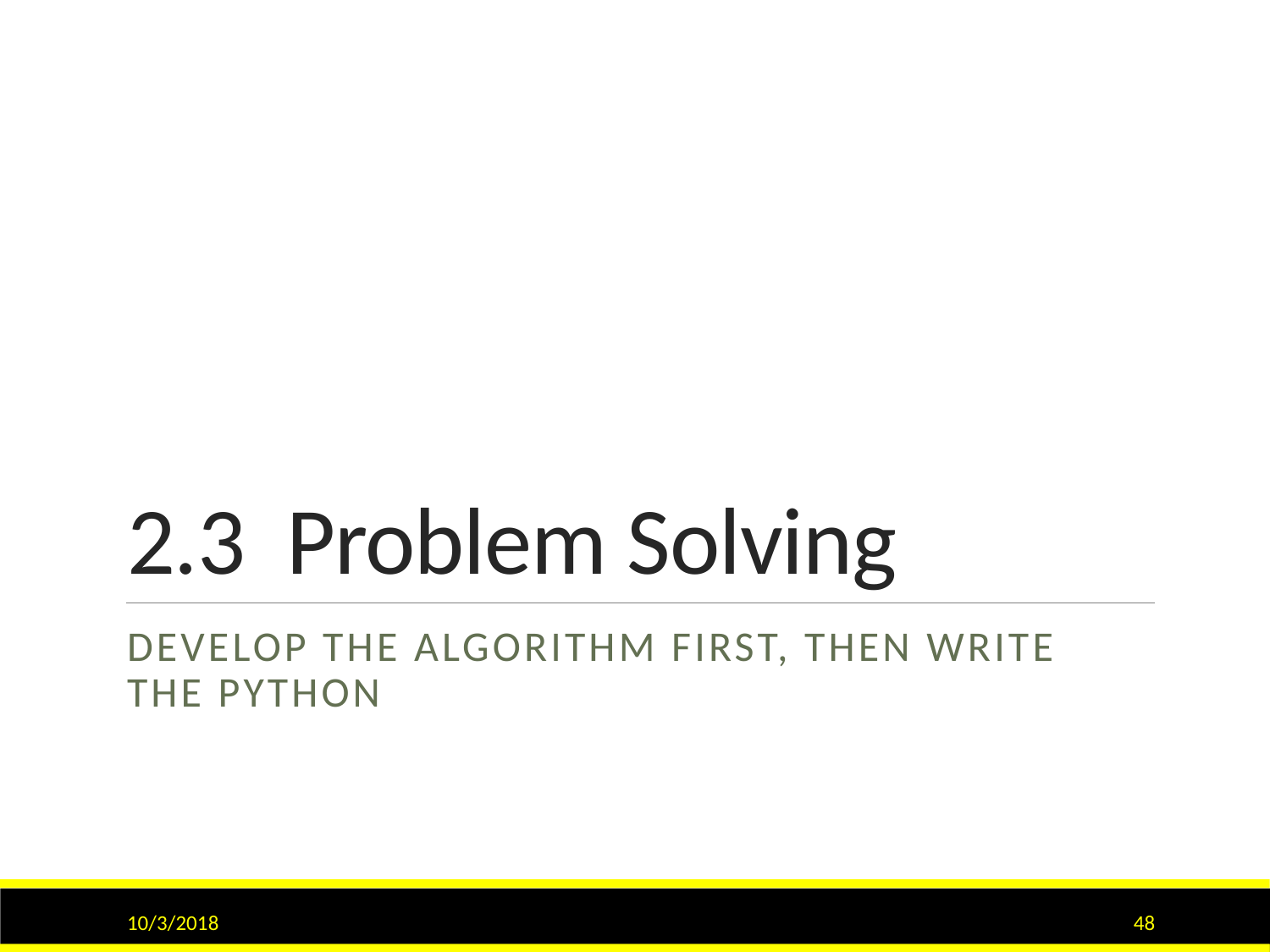

# 2.3  Problem Solving
Develop the algorithm first, then write the Python
10/3/2018
48